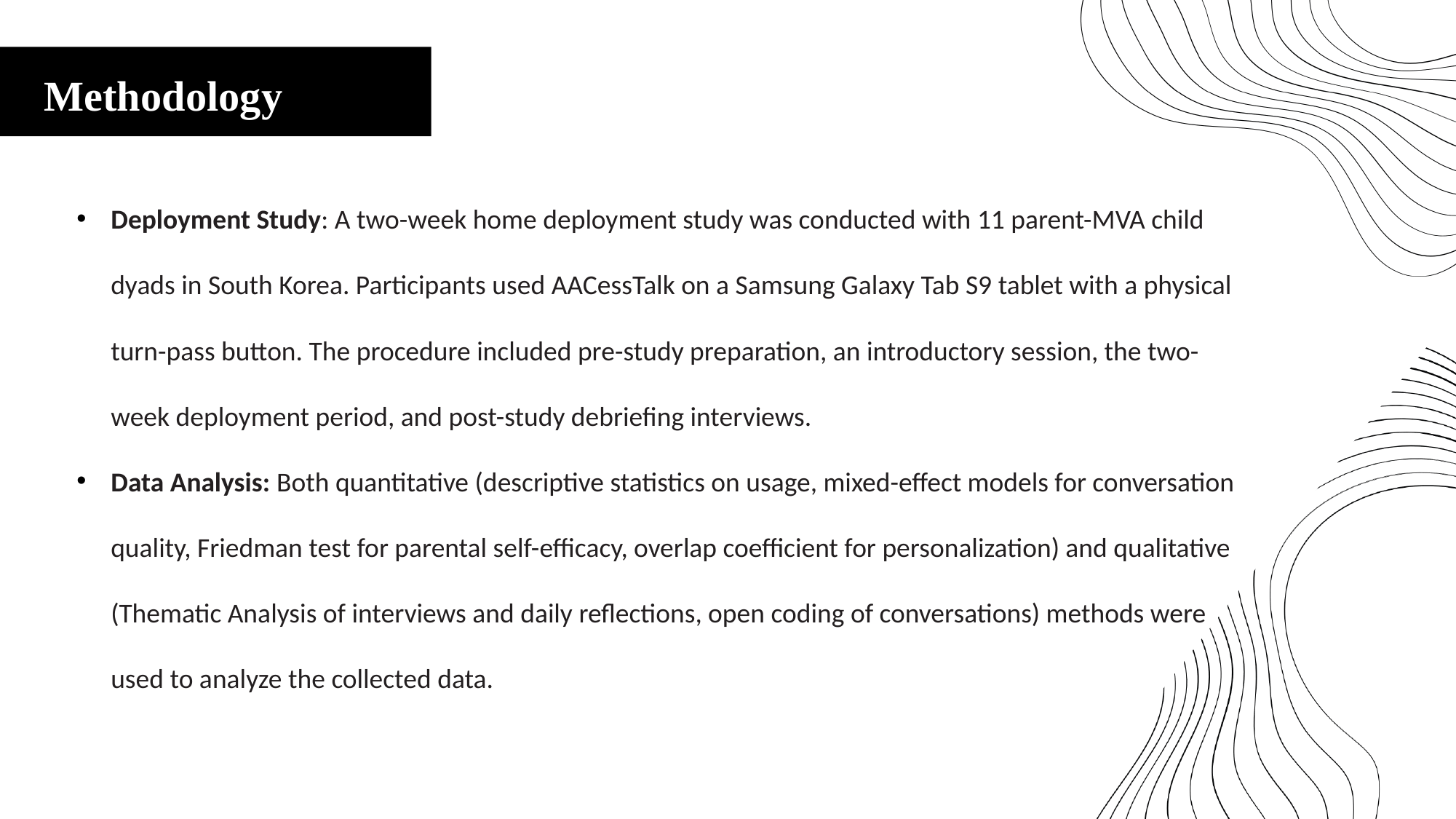

Methodology
Deployment Study: A two-week home deployment study was conducted with 11 parent-MVA child dyads in South Korea. Participants used AACessTalk on a Samsung Galaxy Tab S9 tablet with a physical turn-pass button. The procedure included pre-study preparation, an introductory session, the two-week deployment period, and post-study debriefing interviews.
Data Analysis: Both quantitative (descriptive statistics on usage, mixed-effect models for conversation quality, Friedman test for parental self-efficacy, overlap coefficient for personalization) and qualitative (Thematic Analysis of interviews and daily reflections, open coding of conversations) methods were used to analyze the collected data.